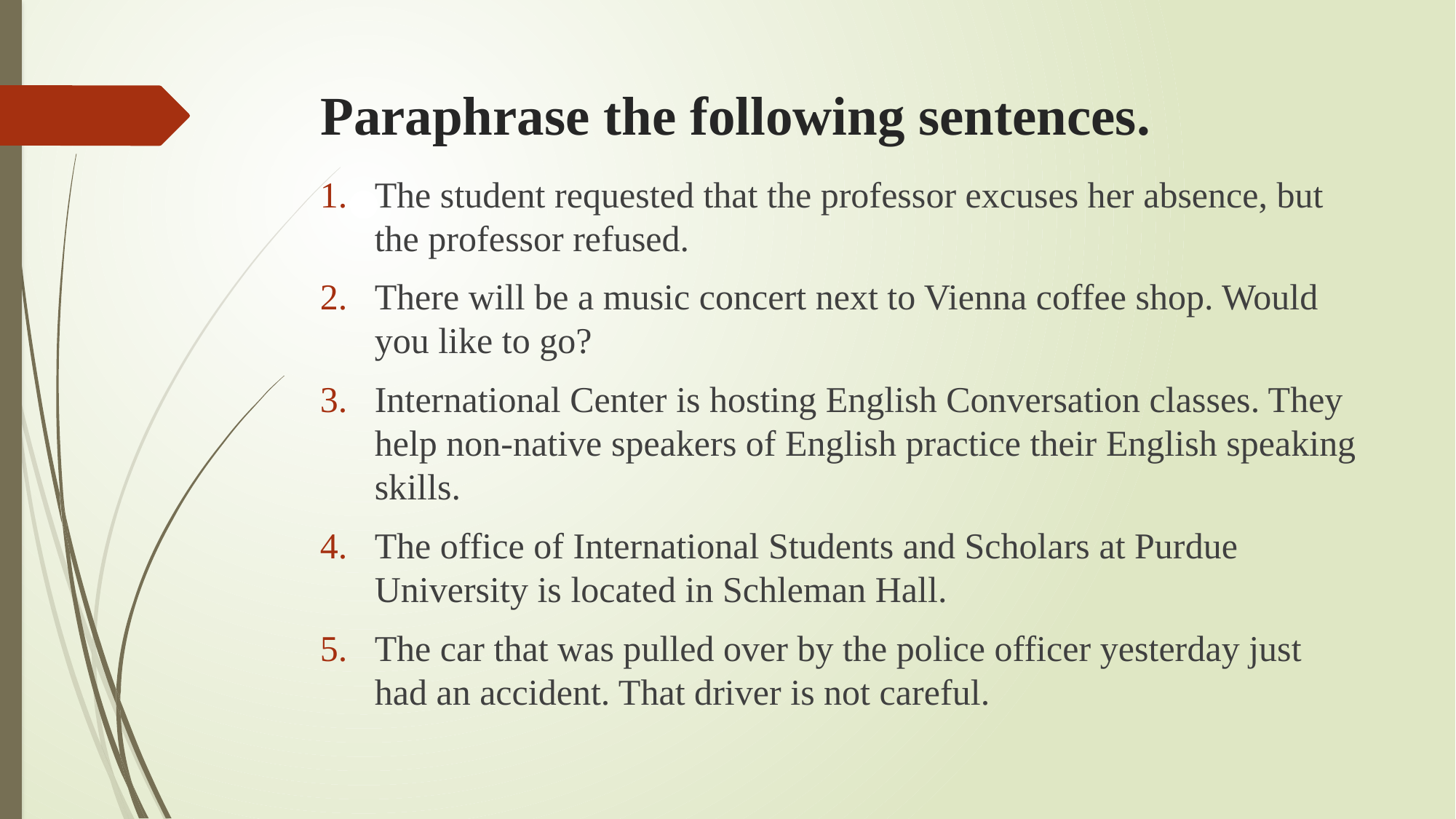

# Paraphrase the following sentences.
The student requested that the professor excuses her absence, but the professor refused.
There will be a music concert next to Vienna coffee shop. Would you like to go?
International Center is hosting English Conversation classes. They help non-native speakers of English practice their English speaking skills.
The office of International Students and Scholars at Purdue University is located in Schleman Hall.
The car that was pulled over by the police officer yesterday just had an accident. That driver is not careful.